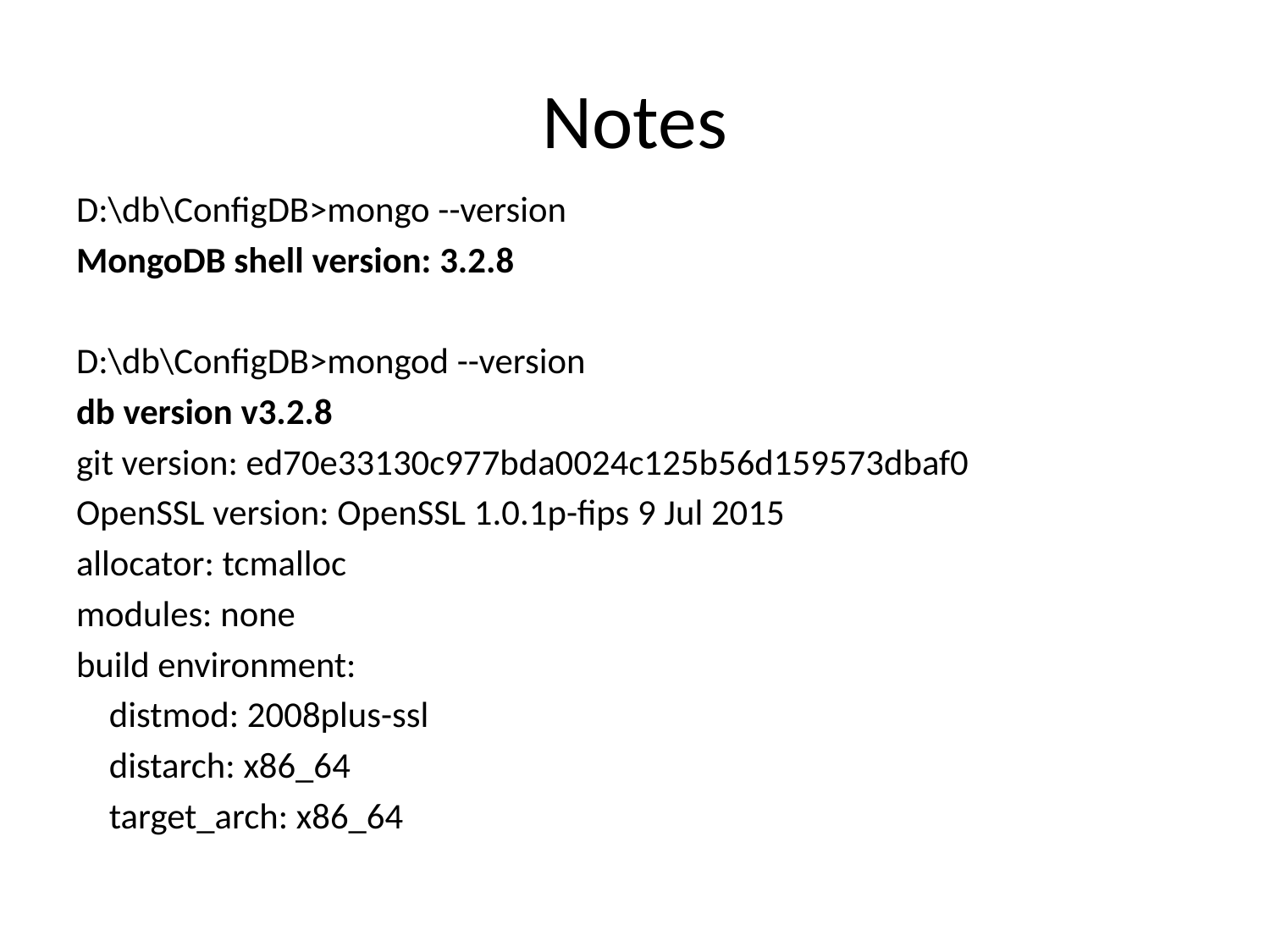

# Notes
D:\db\ConfigDB>mongo --version
MongoDB shell version: 3.2.8

D:\db\ConfigDB>mongod --version
db version v3.2.8
git version: ed70e33130c977bda0024c125b56d159573dbaf0
OpenSSL version: OpenSSL 1.0.1p-fips 9 Jul 2015
allocator: tcmalloc
modules: none
build environment:
    distmod: 2008plus-ssl
    distarch: x86_64
    target_arch: x86_64